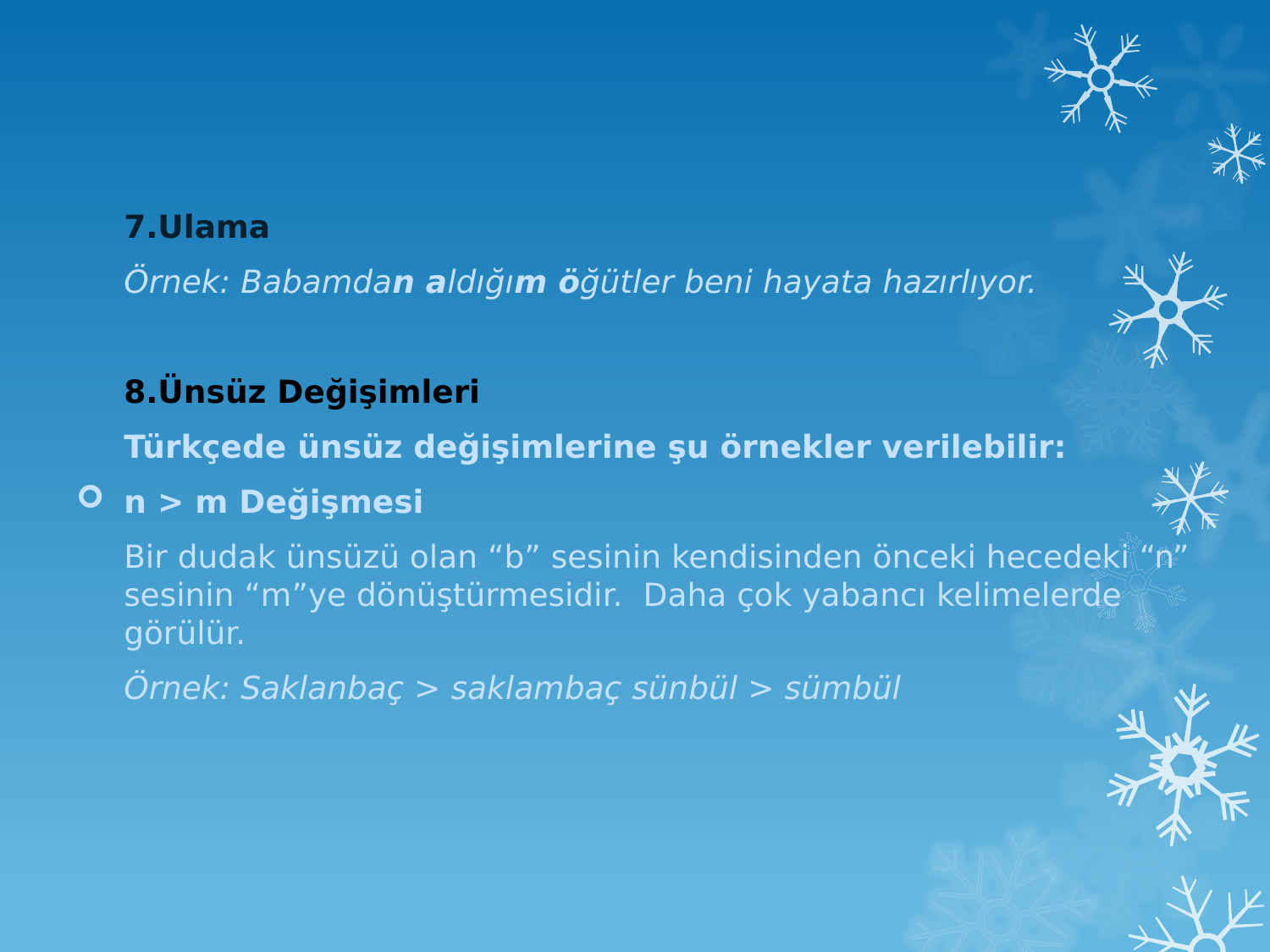

7.Ulama
	Örnek: Babamdan aldığım öğütler beni hayata hazırlıyor.

	8.Ünsüz Değişimleri
	Türkçede ünsüz değişimlerine şu örnekler verilebilir:
n > m Değişmesi
	Bir dudak ünsüzü olan “b” sesinin kendisinden önceki hecedeki “n” sesinin “m”ye dönüştürmesidir.  Daha çok yabancı kelimelerde görülür.
	Örnek: Saklanbaç > saklambaç	sünbül > sümbül